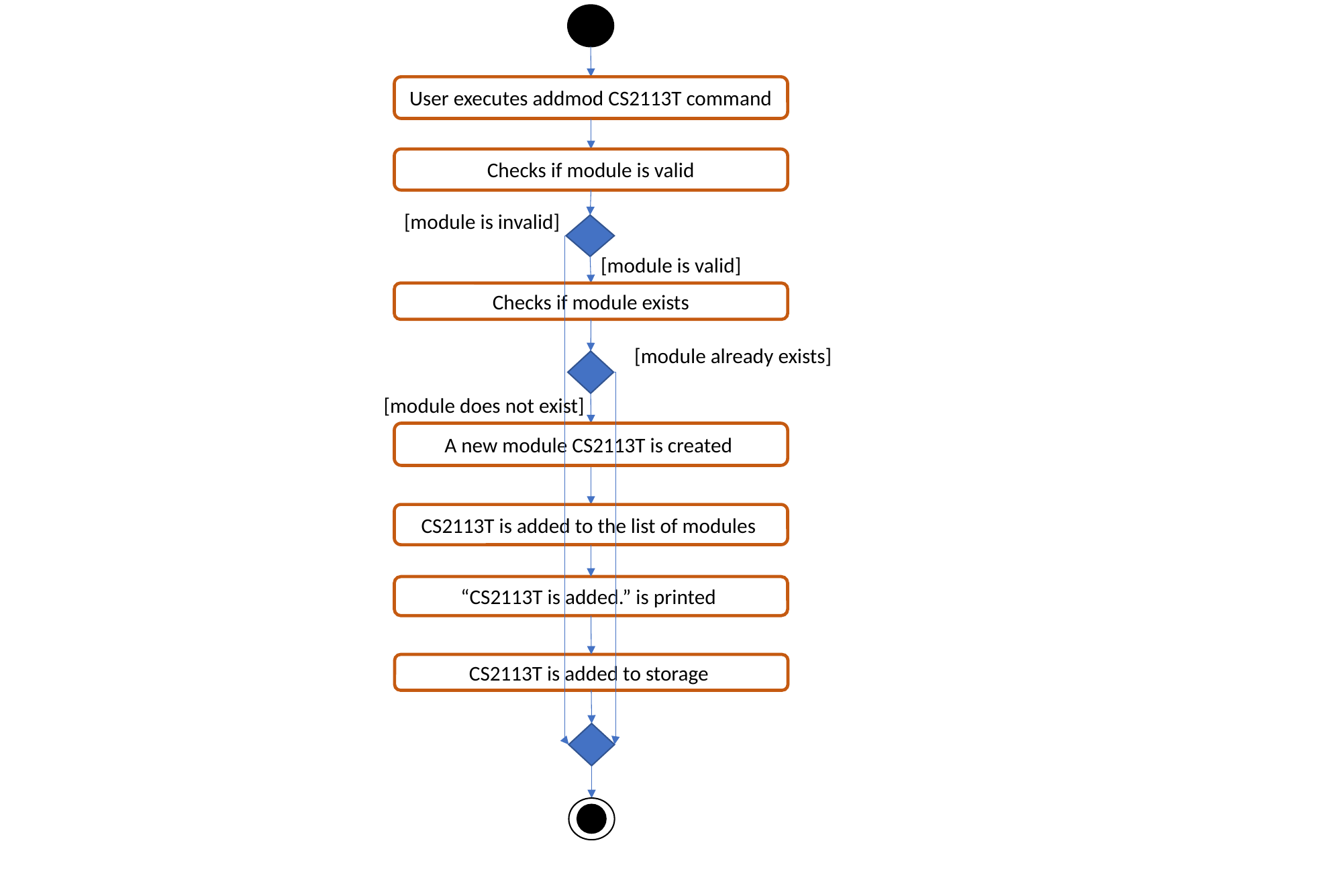

User executes addmod CS2113T command
Checks if module is valid
[module is invalid]

[module is valid]
Checks if module exists
[module already exists]

[module does not exist]
A new module CS2113T is created
CS2113T is added to the list of modules
“CS2113T is added.” is printed
CS2113T is added to storage